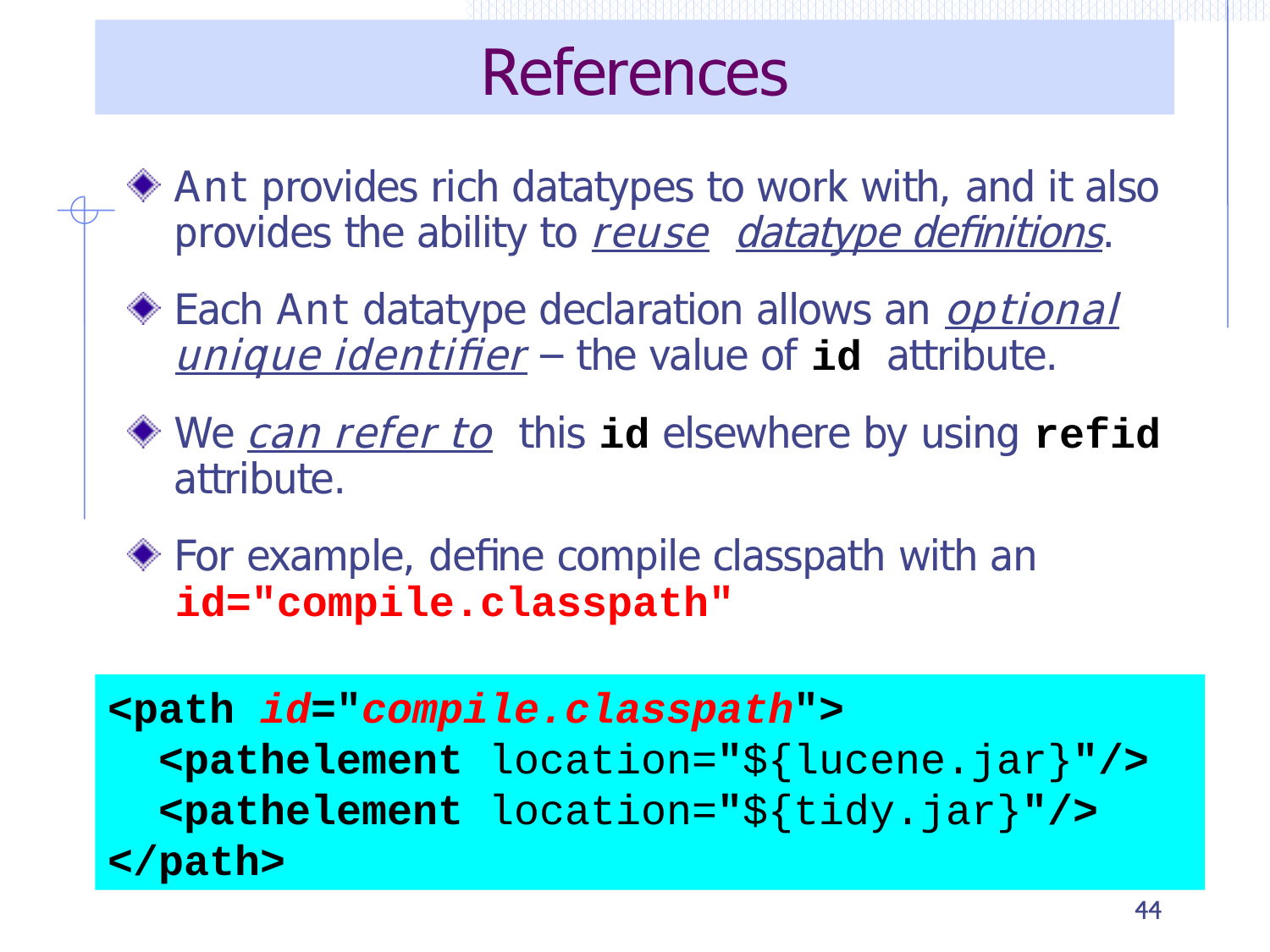

# References
Ant provides rich datatypes to work with, and it also provides the ability to reuse  datatype definitions.
Each Ant datatype declaration allows an optional unique identifier – the value of id attribute.
We can refer to  this id elsewhere by using refid attribute.
For example, define compile classpath with an id="compile.classpath"
<path id="compile.classpath">
  <pathelement location="${lucene.jar}"/>
  <pathelement location="${tidy.jar}"/>
</path>
44